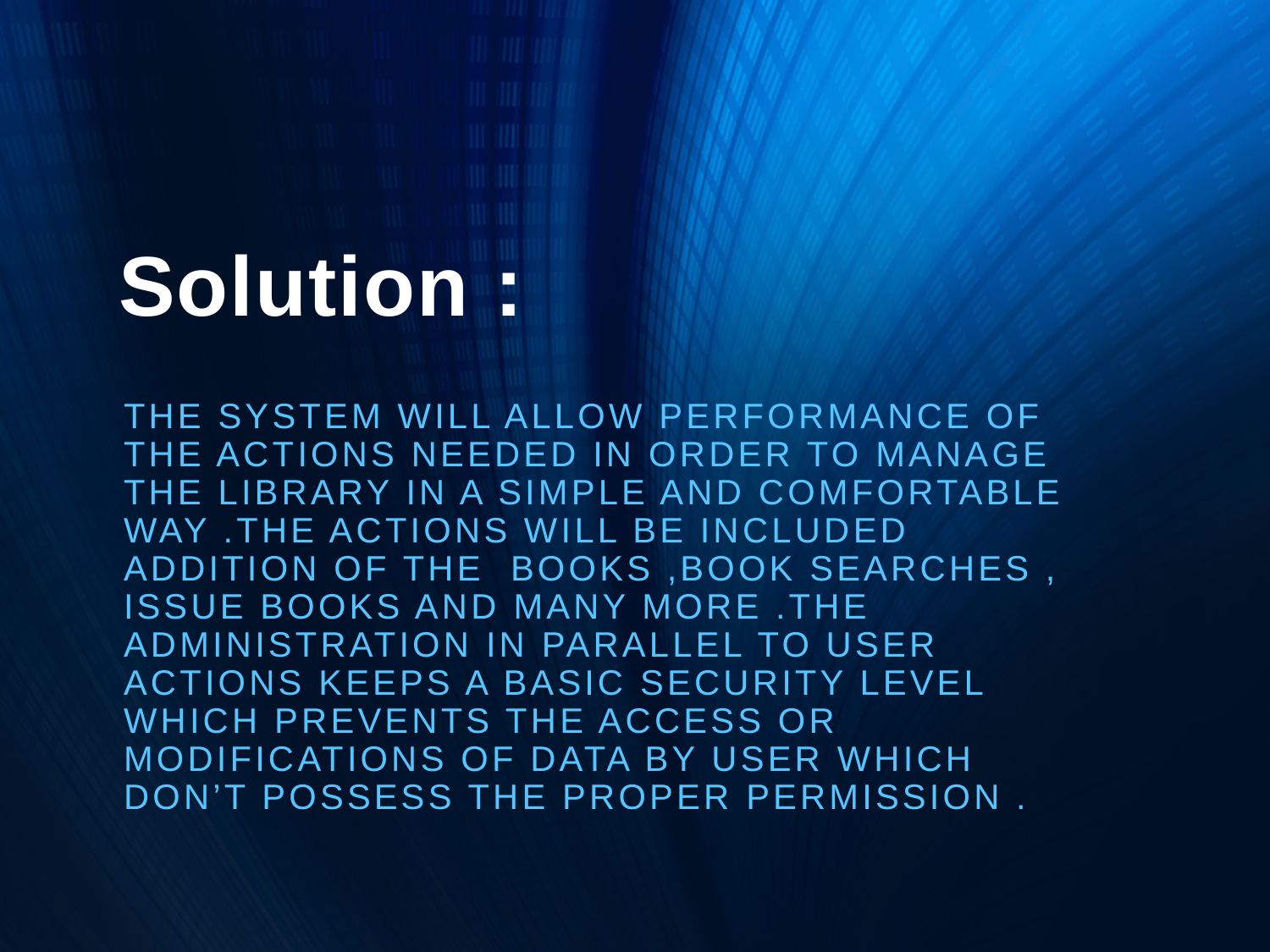

# Solution :

The system will allow performance of the actions needed in order to manage the library in a simple and comfortable way .The actions will be included addition of the  books ,book searches , issue books and many more .The administration in parallel to user actions keeps a basic security level which prevents the access or modifications of data by user which don’t possess the proper permission .